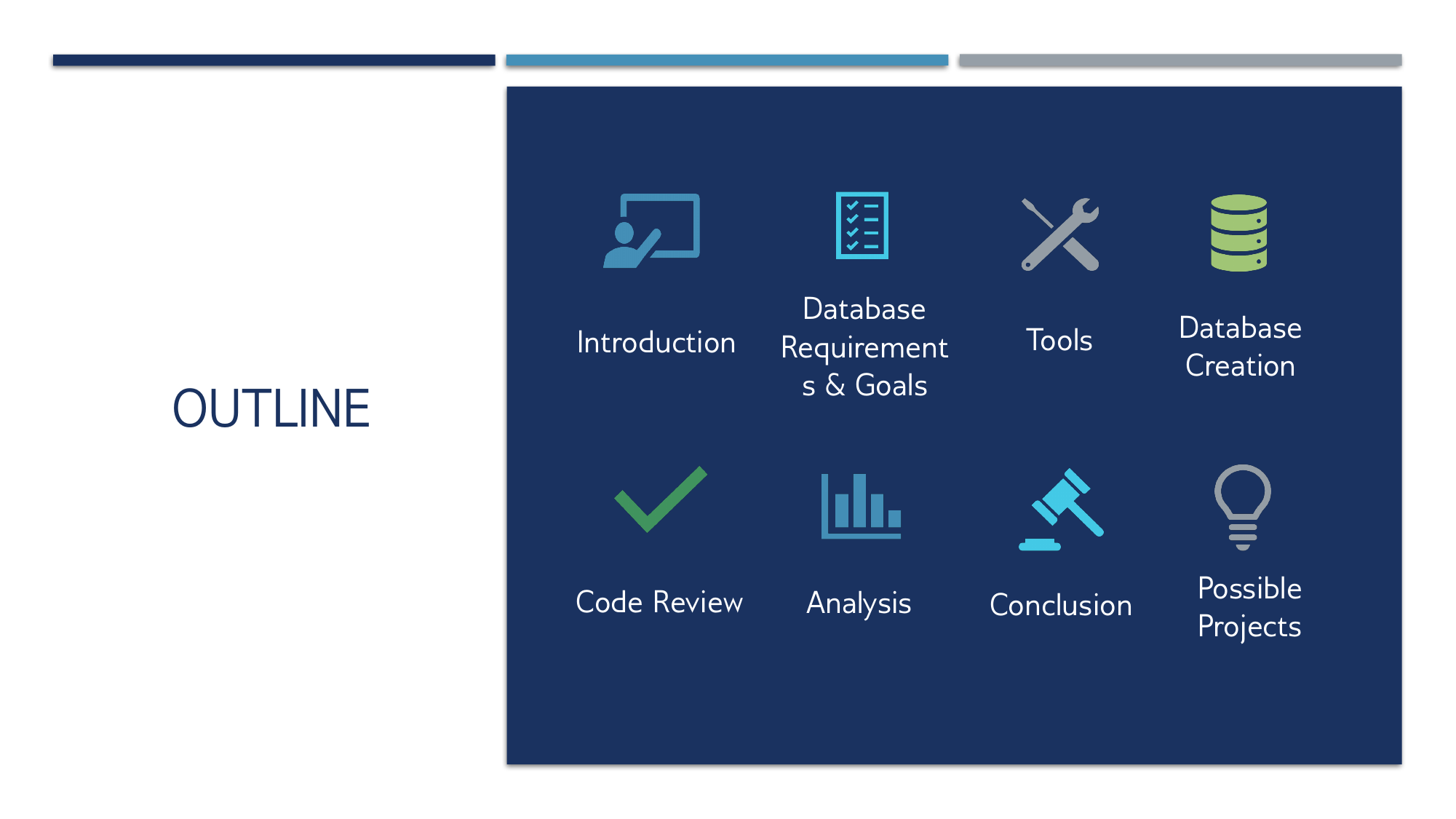

# Outline
Introduction
Database Requirements & Goals
Tools
Database Creation
Code Review
Analysis
Conclusion
Possible Projects